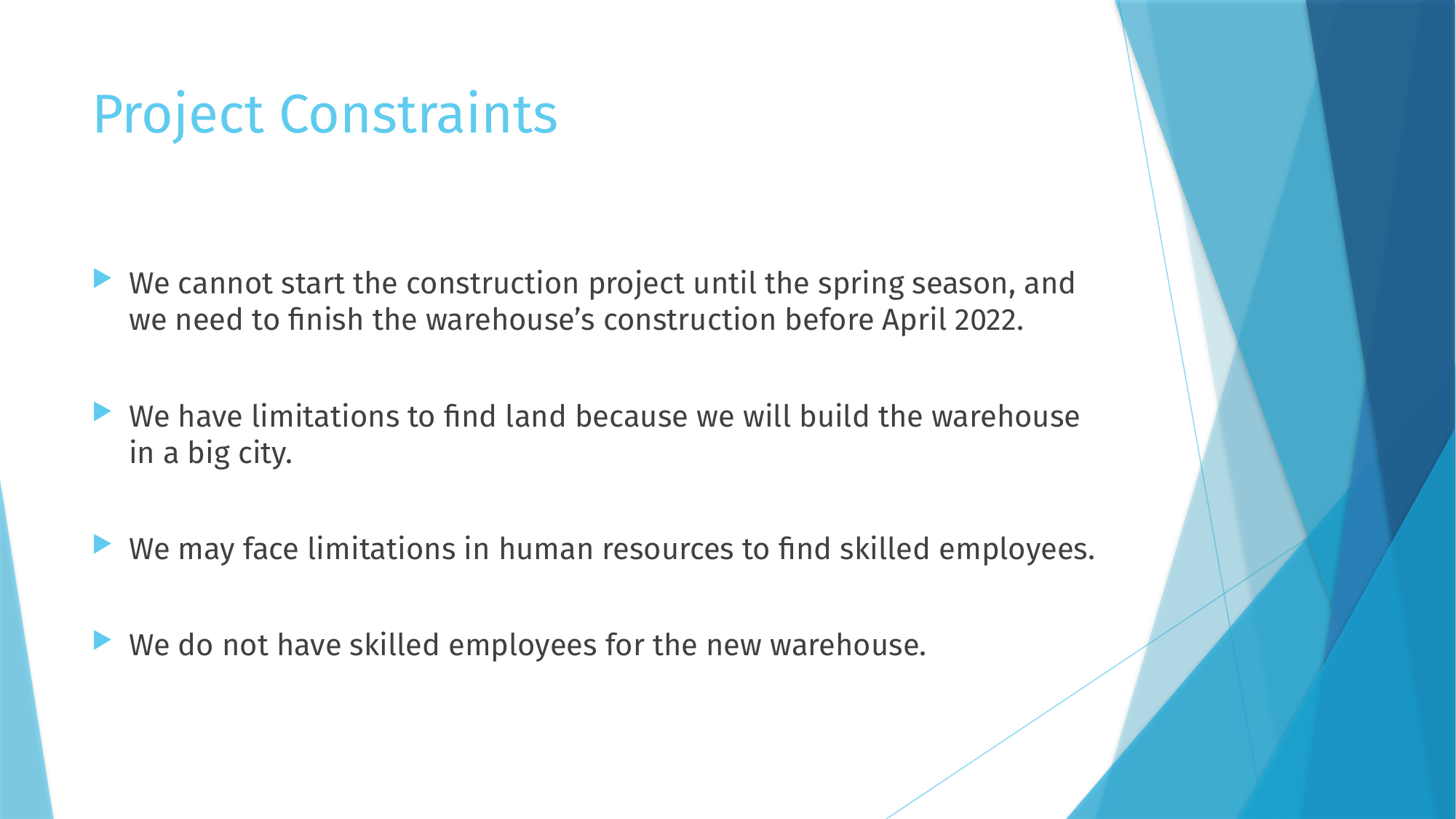

# Project Constraints
We cannot start the construction project until the spring season, and we need to finish the warehouse’s construction before April 2022.

We have limitations to find land because we will build the warehouse in a big city.

We may face limitations in human resources to find skilled employees.

We do not have skilled employees for the new warehouse.